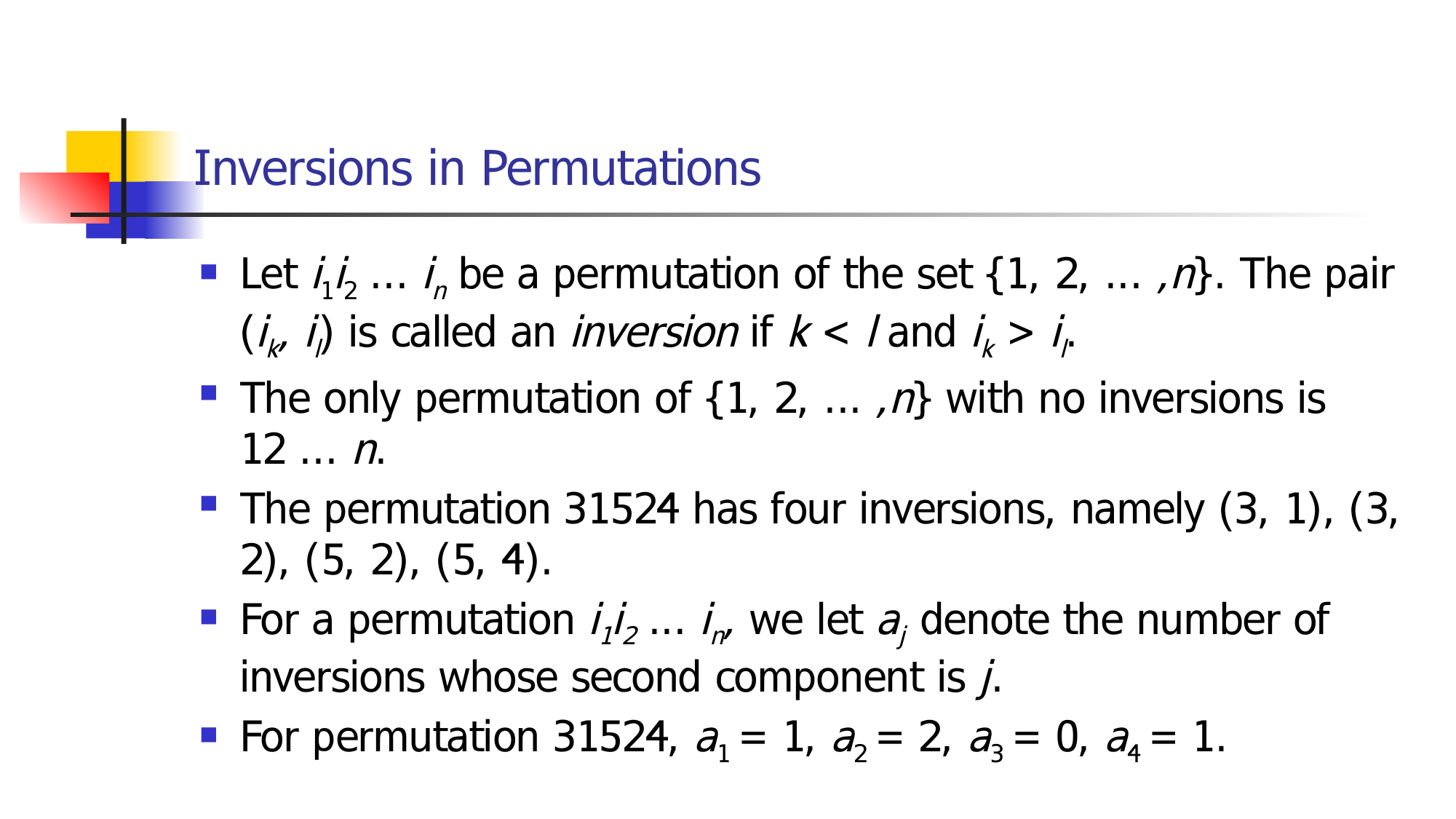

# Inversions in Permutations
Let i1i2 ... in be a permutation of the set {1, 2, ... ,n}. The pair (ik, il) is called an inversion if k < l and ik > il.
The only permutation of {1, 2, ... ,n} with no inversions is 12 ... n.
The permutation 31524 has four inversions, namely (3, 1), (3, 2), (5, 2), (5, 4).
For a permutation i1i2 ... in, we let aj  denote the number of inversions whose second component is j.
For permutation 31524, a1 = 1, a2 = 2, a3 = 0, a4 = 1.